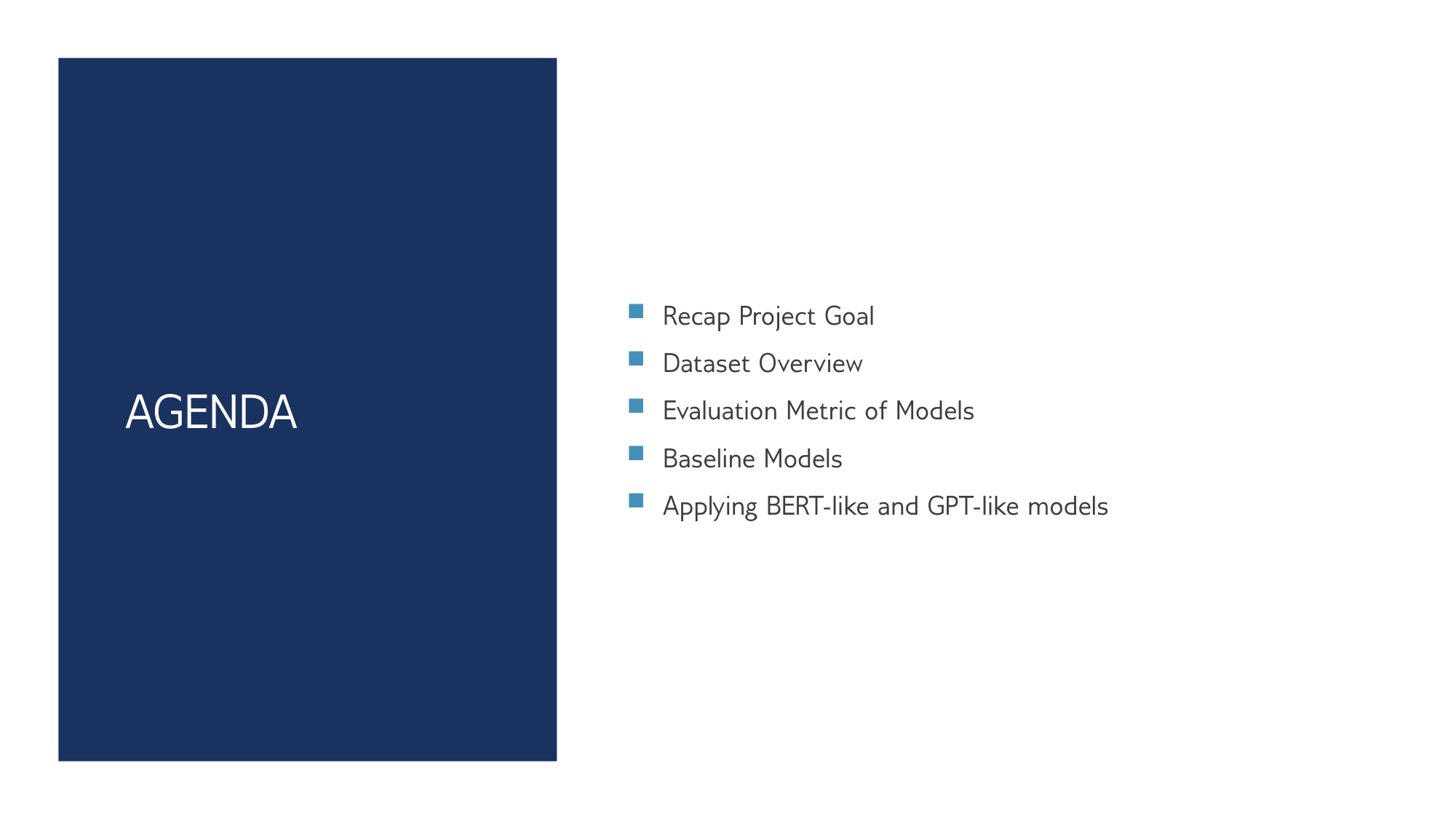

# Agenda
Recap Project Goal
Dataset Overview
Evaluation Metric of Models
Baseline Models
Applying BERT-like and GPT-like models